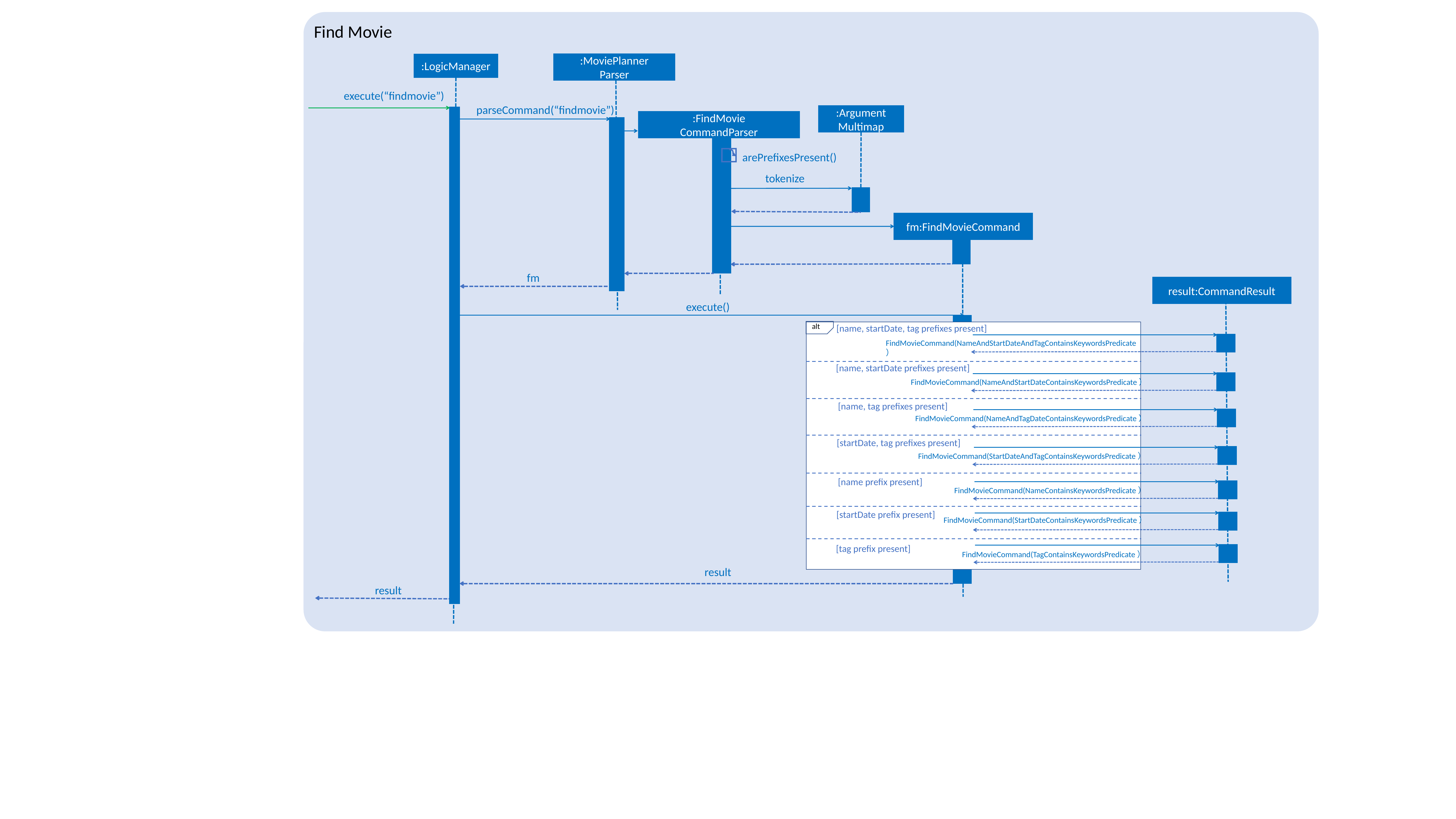

Find Movie
:MoviePlanner
Parser
:LogicManager
execute(“findmovie”)
parseCommand(“findmovie”)
:Argument
Multimap

:FindMovie
CommandParser

arePrefixesPresent()
tokenize

fm:FindMovieCommand

fm
result:CommandResult
execute()

alt
[name, startDate, tag prefixes present]

FindMovieCommand(NameAndStartDateAndTagContainsKeywordsPredicate）
[name, startDate prefixes present]

FindMovieCommand(NameAndStartDateContainsKeywordsPredicate）
[name, tag prefixes present]

FindMovieCommand(NameAndTagDateContainsKeywordsPredicate）
[startDate, tag prefixes present]

FindMovieCommand(StartDateAndTagContainsKeywordsPredicate）
[name prefix present]

FindMovieCommand(NameContainsKeywordsPredicate）
[startDate prefix present]

FindMovieCommand(StartDateContainsKeywordsPredicate）
[tag prefix present]

FindMovieCommand(TagContainsKeywordsPredicate）
result
result